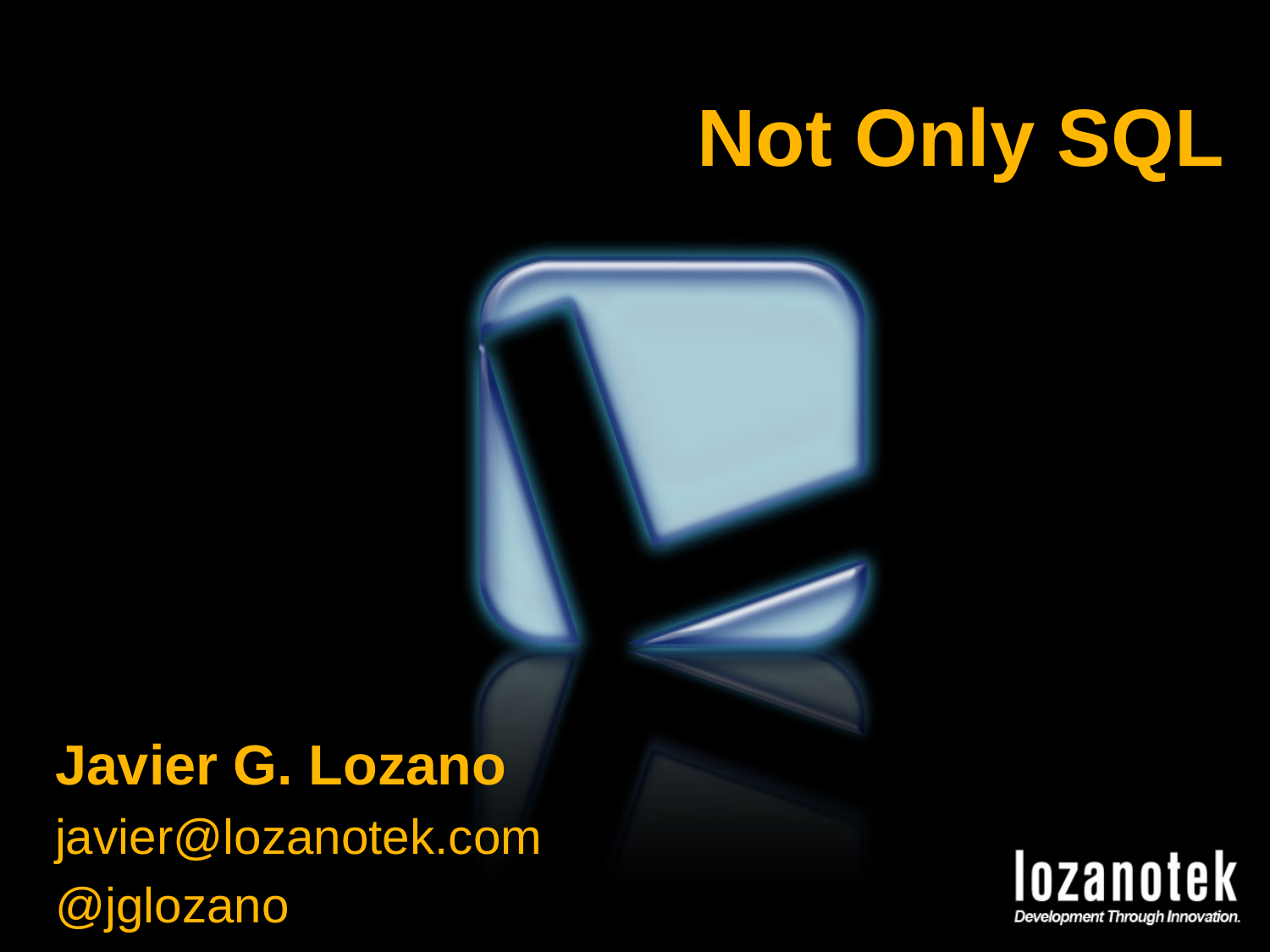

# Not Only SQL
Javier G. Lozano
javier@lozanotek.com
@jglozano